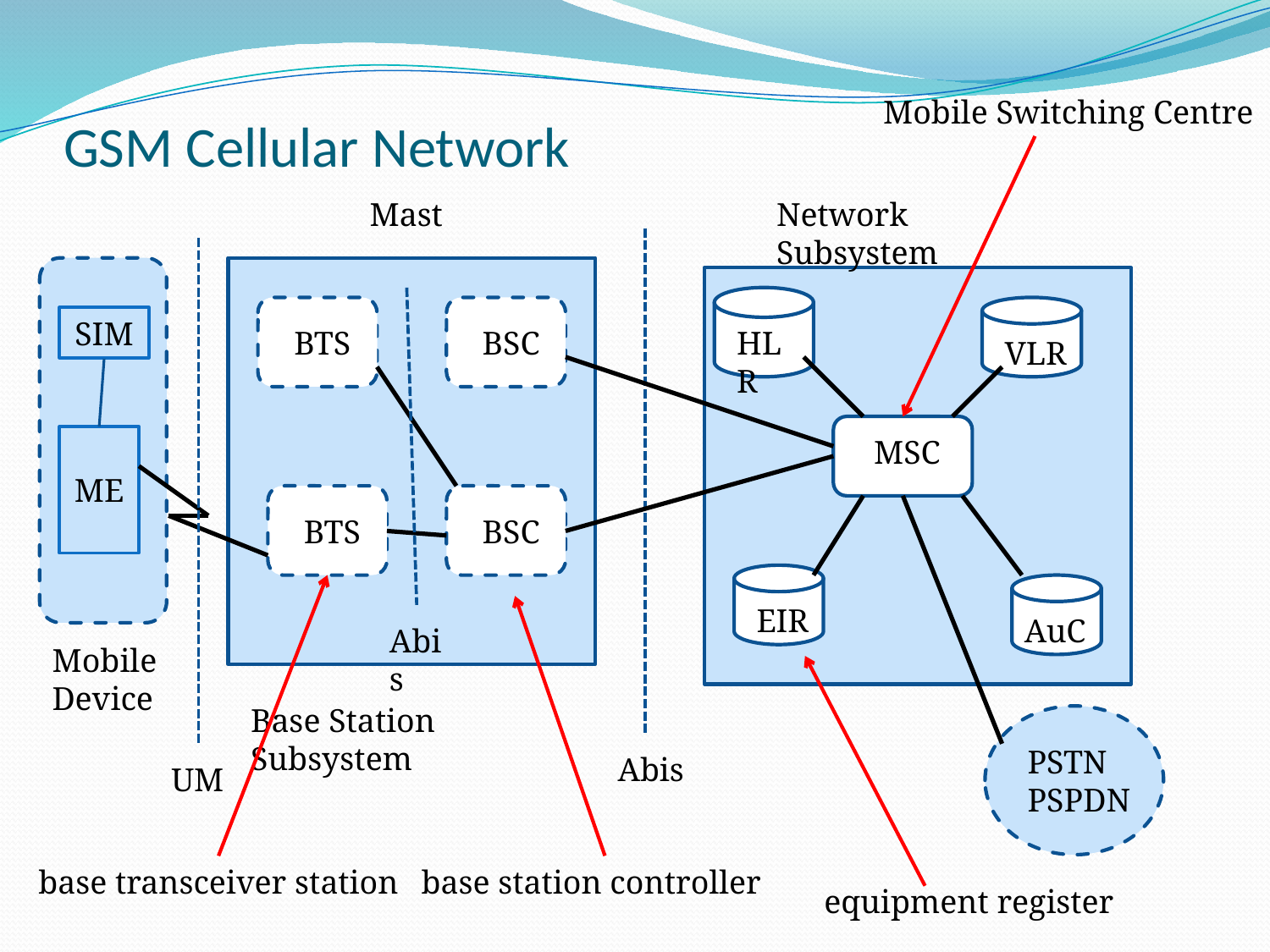

Mobile Switching Centre
# GSM Cellular Network
Mast
Network Subsystem

SIM

ME

Mobile
Device

BTS

BSC

HLR
VLR

MSC

BTS

BSC

EIR
AuC
Abis
Base Station Subsystem

PSTN PSPDN
Abis
UM
base transceiver station
base station controller
equipment register